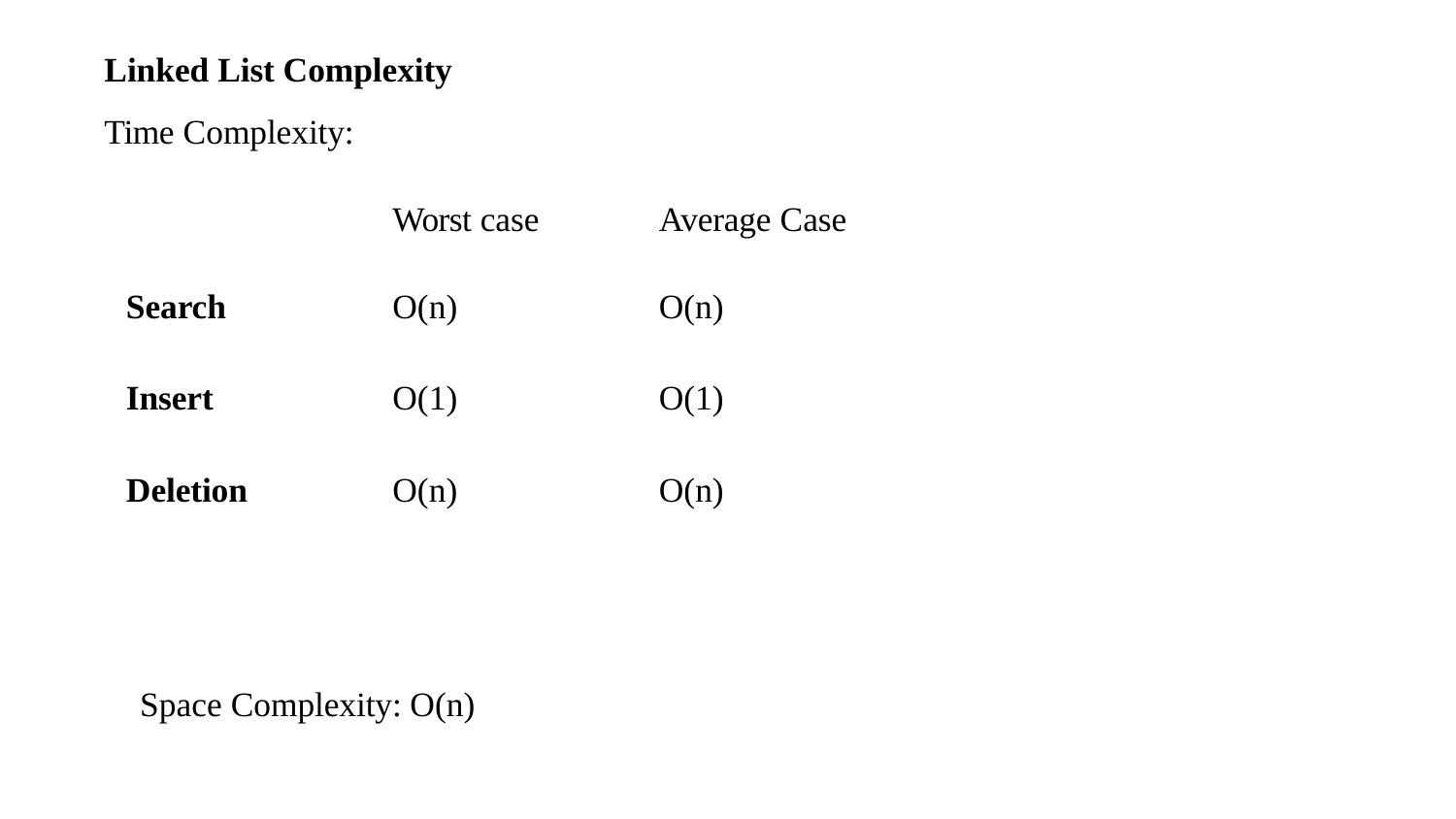

Linked List Complexity
Time Complexity:
|  | Worst case | Average Case |
| --- | --- | --- |
| Search | O(n) | O(n) |
| Insert | O(1) | O(1) |
| Deletion | O(n) | O(n) |
Space Complexity: O(n)